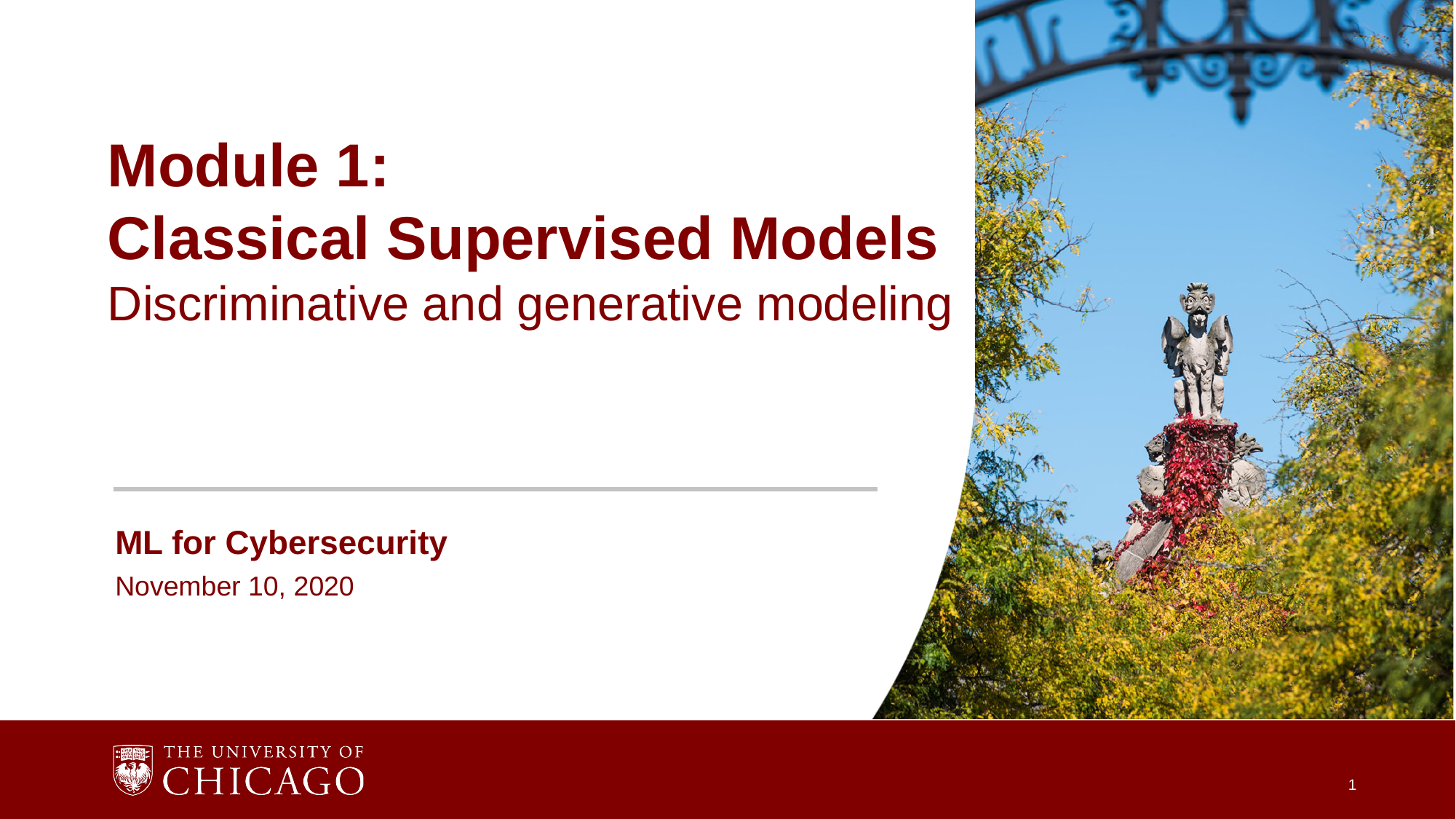

Module 1:
Classical Supervised Models
Discriminative and generative modeling
ML for Cybersecurity
November 10, 2020
1